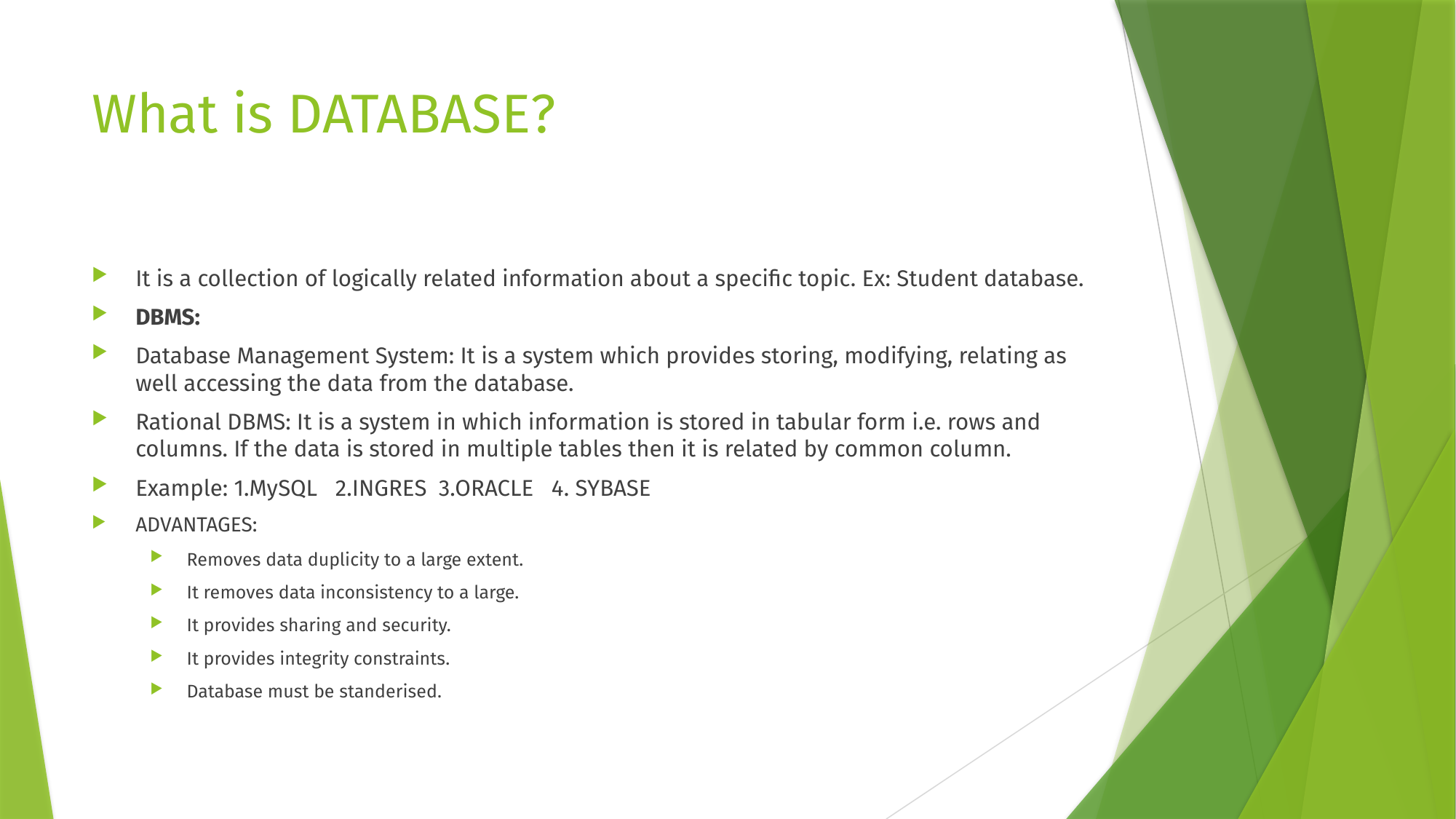

# What is DATABASE?
It is a collection of logically related information about a specific topic. Ex: Student database.
DBMS:
Database Management System: It is a system which provides storing, modifying, relating as well accessing the data from the database.
Rational DBMS: It is a system in which information is stored in tabular form i.e. rows and columns. If the data is stored in multiple tables then it is related by common column.
Example: 1.MySQL   2.INGRES  3.ORACLE   4. SYBASE
ADVANTAGES:
Removes data duplicity to a large extent.
It removes data inconsistency to a large.
It provides sharing and security.
It provides integrity constraints.
Database must be standerised.